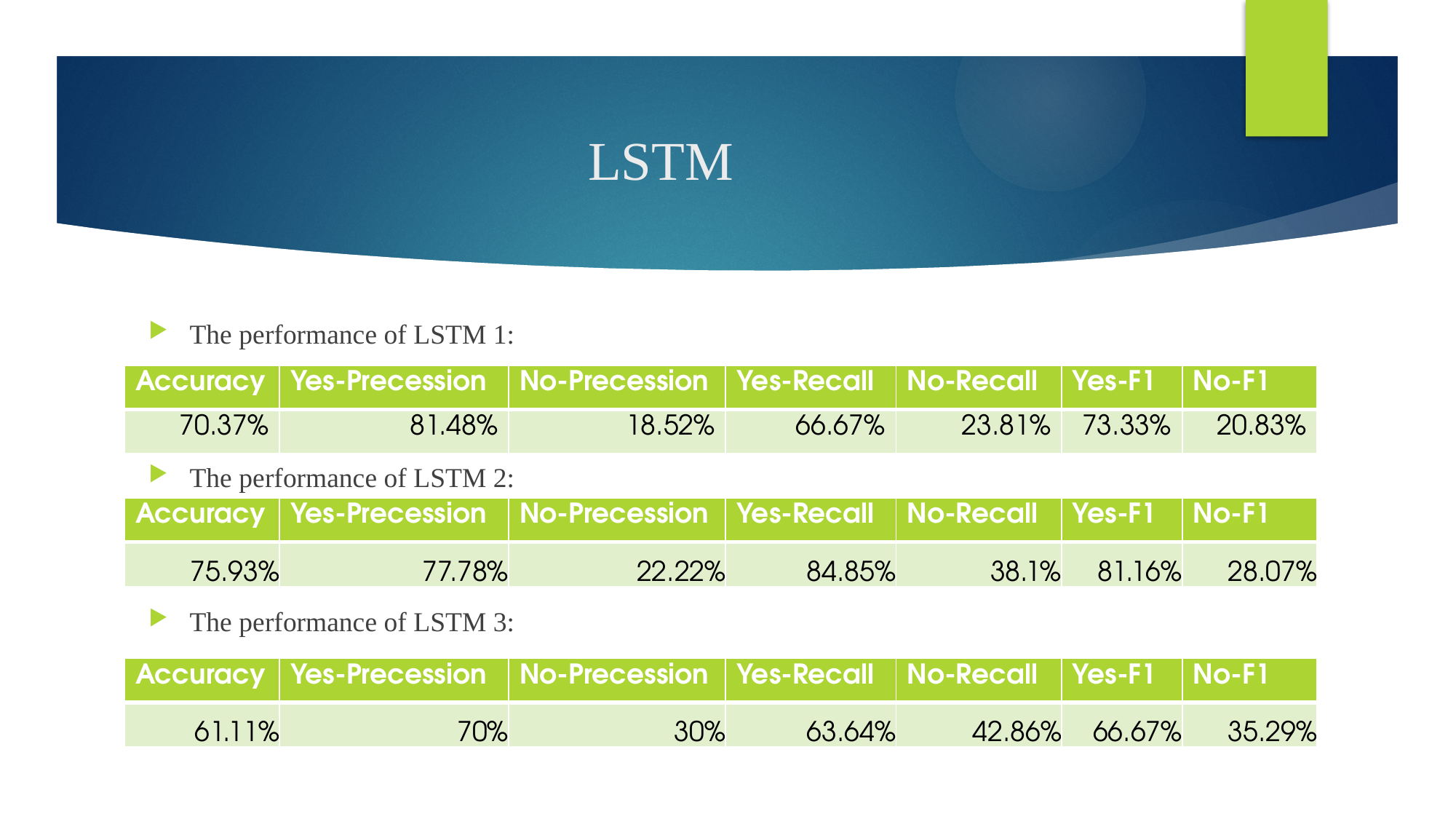

# LSTM
The performance of LSTM 1:

The performance of LSTM 2:

The performance of LSTM 3:

| Accuracy | Yes-Precession | No-Precession | Yes-Recall | No-Recall | Yes-F1 | No-F1 |
| --- | --- | --- | --- | --- | --- | --- |
| 70.37% | 81.48% | 18.52% | 66.67% | 23.81% | 73.33% | 20.83% |
| Accuracy | Yes-Precession | No-Precession | Yes-Recall | No-Recall | Yes-F1 | No-F1 |
| --- | --- | --- | --- | --- | --- | --- |
| 75.93% | 77.78% | 22.22% | 84.85% | 38.1% | 81.16% | 28.07% |
| Accuracy | Yes-Precession | No-Precession | Yes-Recall | No-Recall | Yes-F1 | No-F1 |
| --- | --- | --- | --- | --- | --- | --- |
| 61.11% | 70% | 30% | 63.64% | 42.86% | 66.67% | 35.29% |